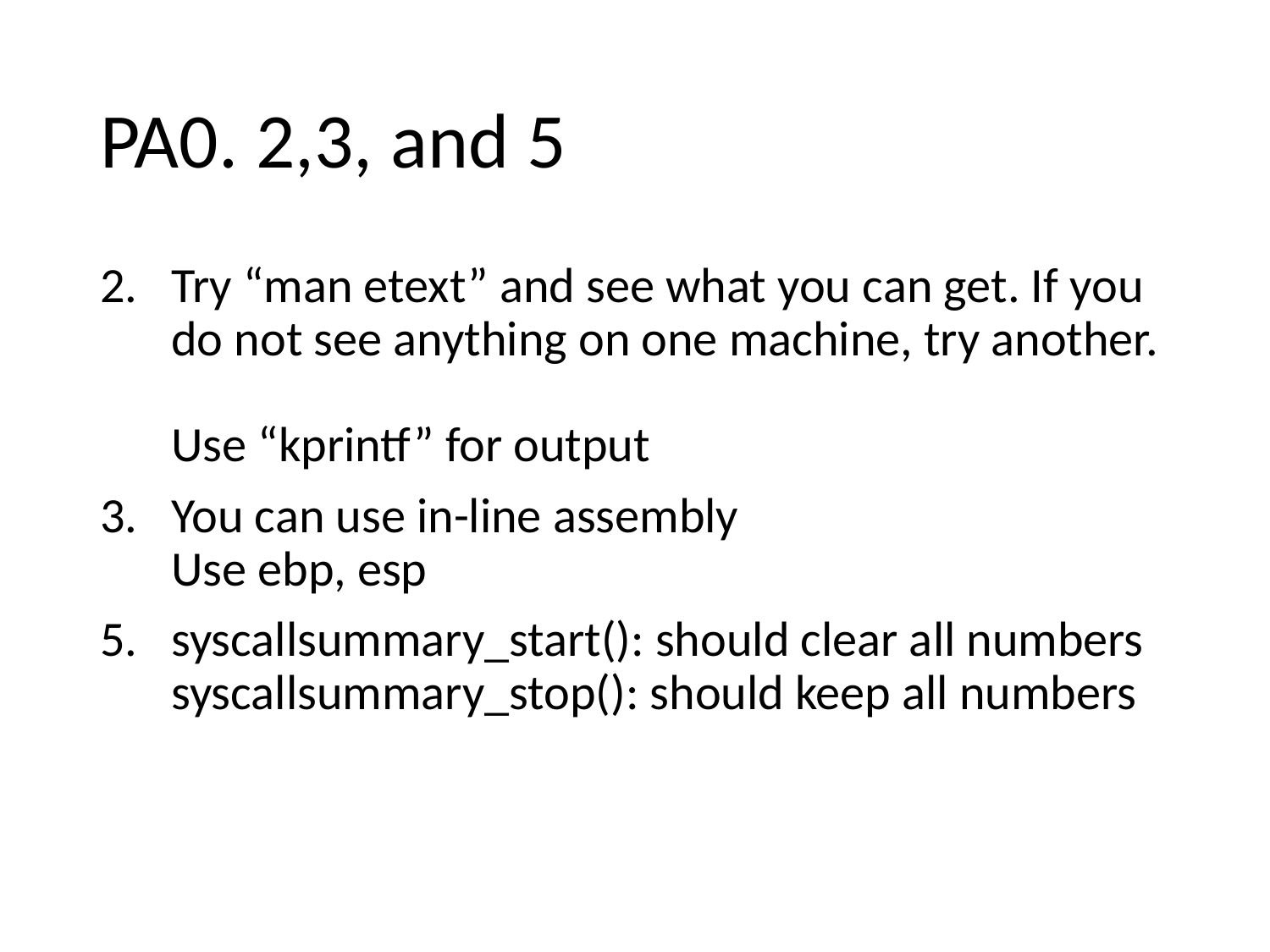

# PA0. 2,3, and 5
Try “man etext” and see what you can get. If you do not see anything on one machine, try another.
Use “kprintf” for output
You can use in-line assembly
Use ebp, esp
syscallsummary_start(): should clear all numbers
syscallsummary_stop(): should keep all numbers